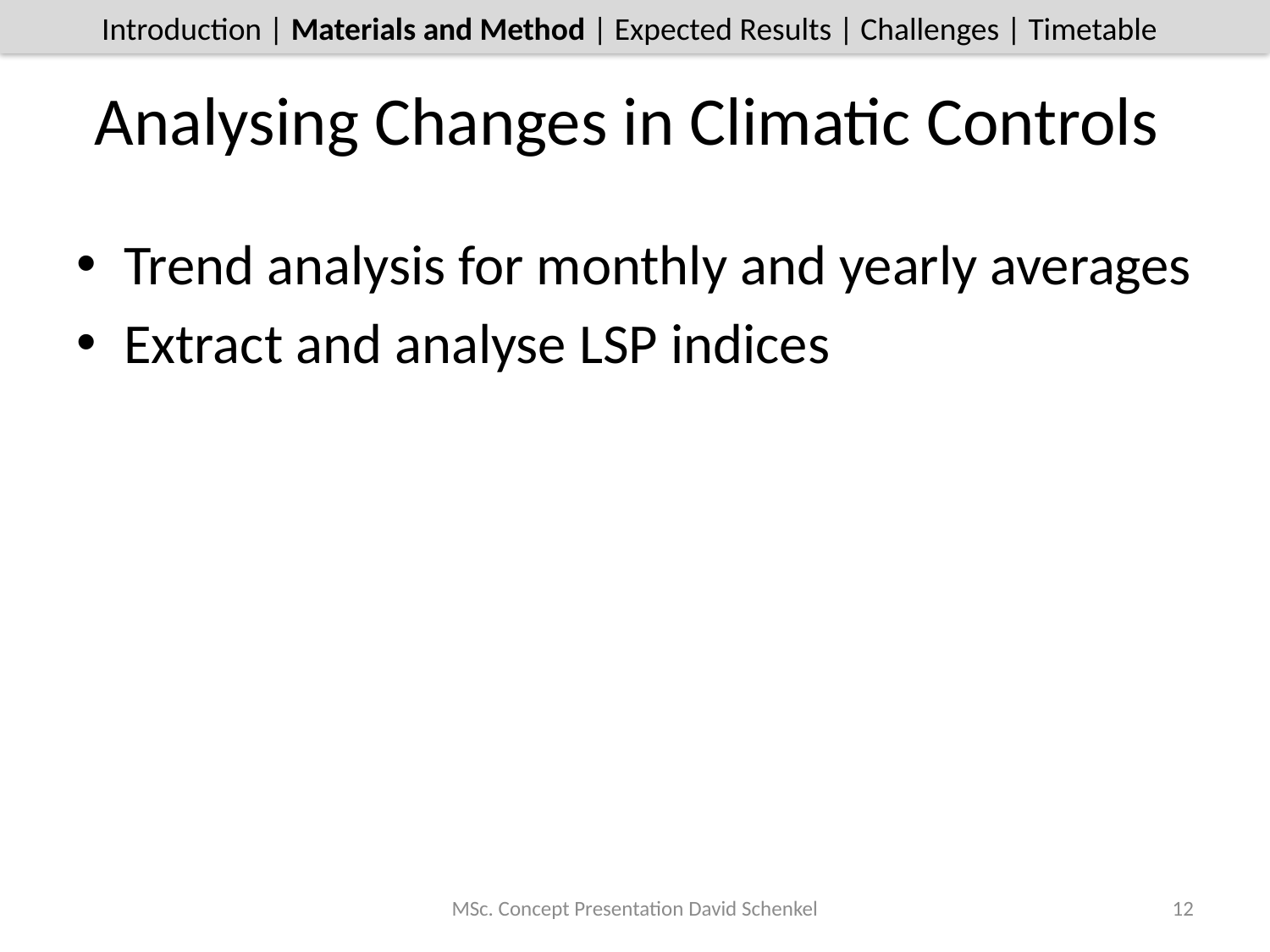

Introduction | Materials and Method | Expected Results | Challenges | Timetable
# Analysing Changes in Climatic Controls
Trend analysis for monthly and yearly averages
Extract and analyse LSP indices
MSc. Concept Presentation David Schenkel
12